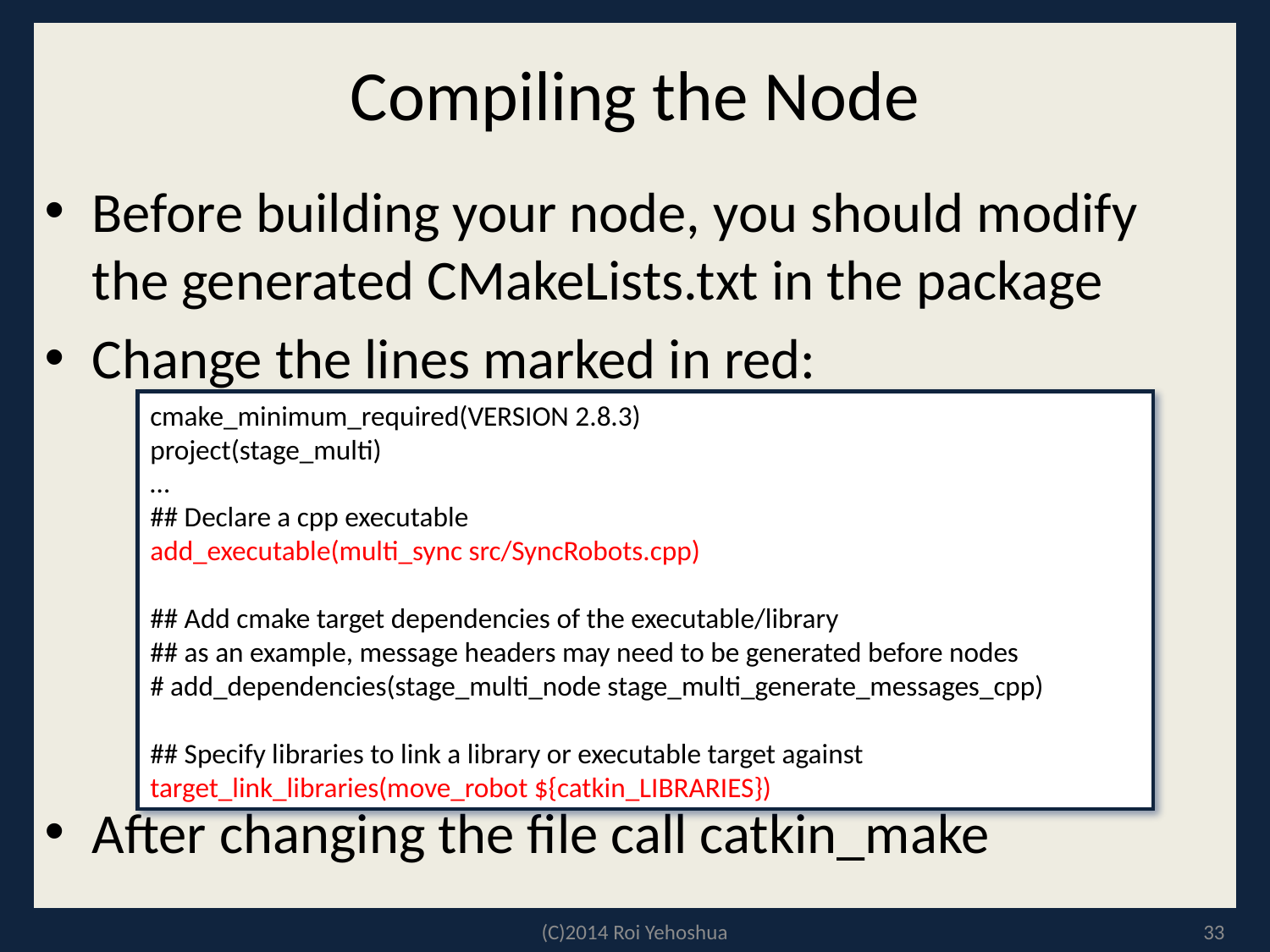

# Compiling the Node
Before building your node, you should modify the generated CMakeLists.txt in the package
Change the lines marked in red:

After changing the file call catkin_make

cmake_minimum_required(VERSION 2.8.3)
project(stage_multi)
…
## Declare a cpp executable
add_executable(multi_sync src/SyncRobots.cpp)

## Add cmake target dependencies of the executable/library
## as an example, message headers may need to be generated before nodes
# add_dependencies(stage_multi_node stage_multi_generate_messages_cpp)

## Specify libraries to link a library or executable target against
target_link_libraries(move_robot ${catkin_LIBRARIES})
(C)2014 Roi Yehoshua
33